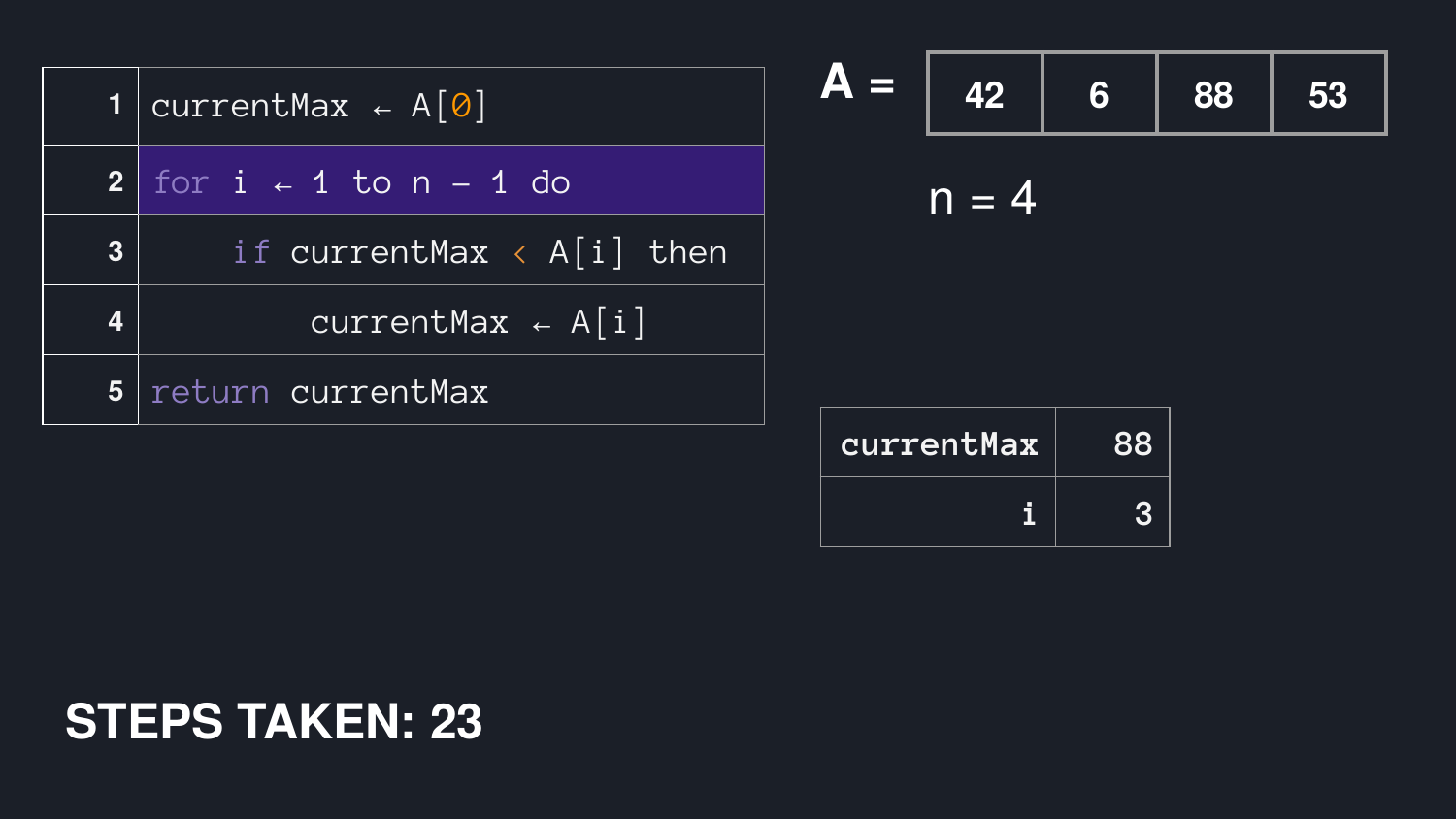

A =

        n = 4
| 42 | 6 | 88 | 53 |
| --- | --- | --- | --- |
| 1 | currentMax ← A[0] |
| --- | --- |
| 2 | for i ← 1 to n - 1 do |
| 3 | if currentMax < A[i] then |
| 4 | currentMax ← A[i] |
| 5 | return currentMax |
| currentMax | 88 |
| --- | --- |
| i | 3 |
STEPS TAKEN: 23